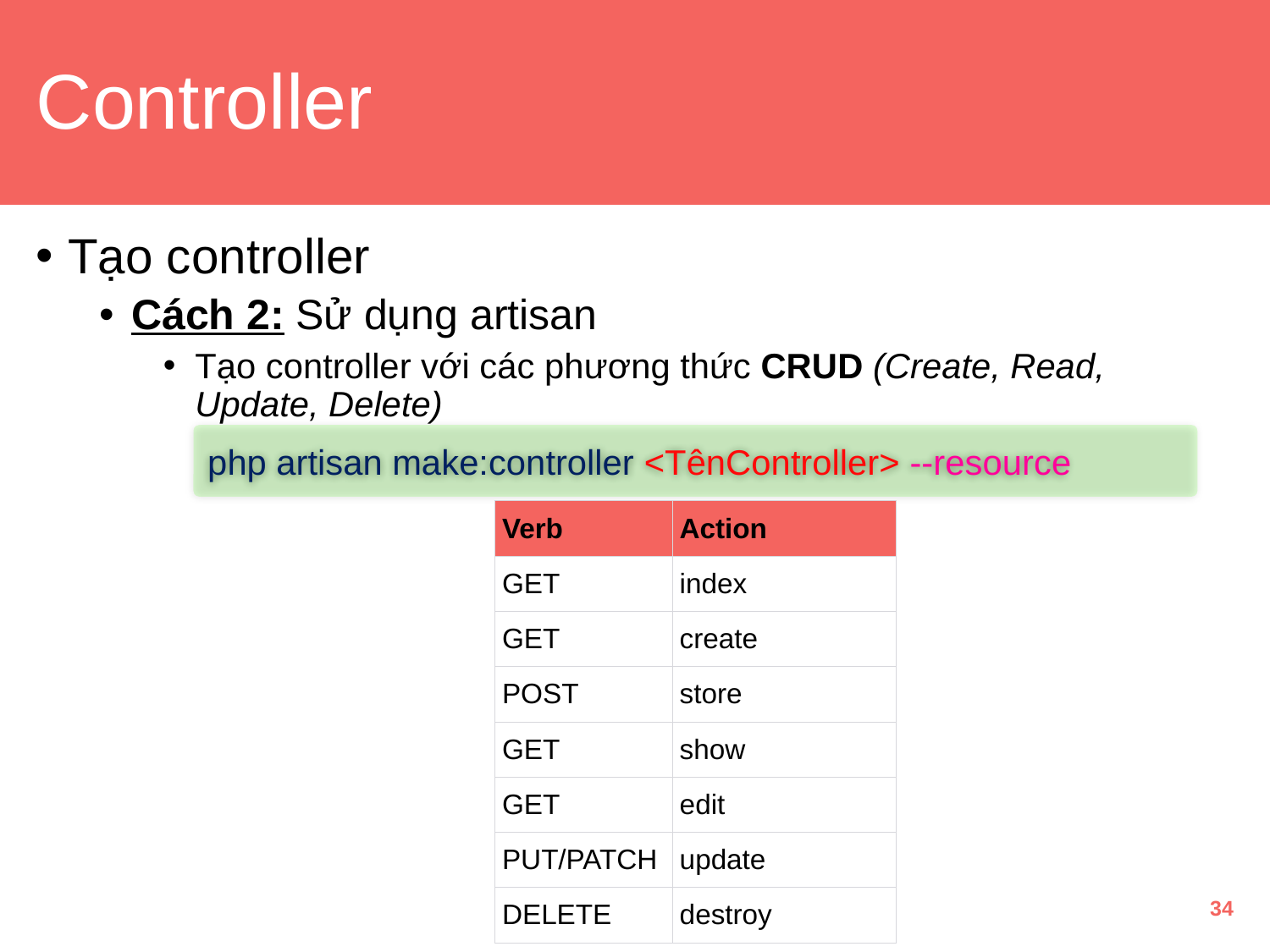

# Controller
Tạo controller
Cách 2: Sử dụng artisan
Tạo controller với các phương thức CRUD (Create, Read, Update, Delete)
php artisan make:controller <TênController> --resource
| Verb | Action |
| --- | --- |
| GET | index |
| GET | create |
| POST | store |
| GET | show |
| GET | edit |
| PUT/PATCH | update |
| DELETE | destroy |
34